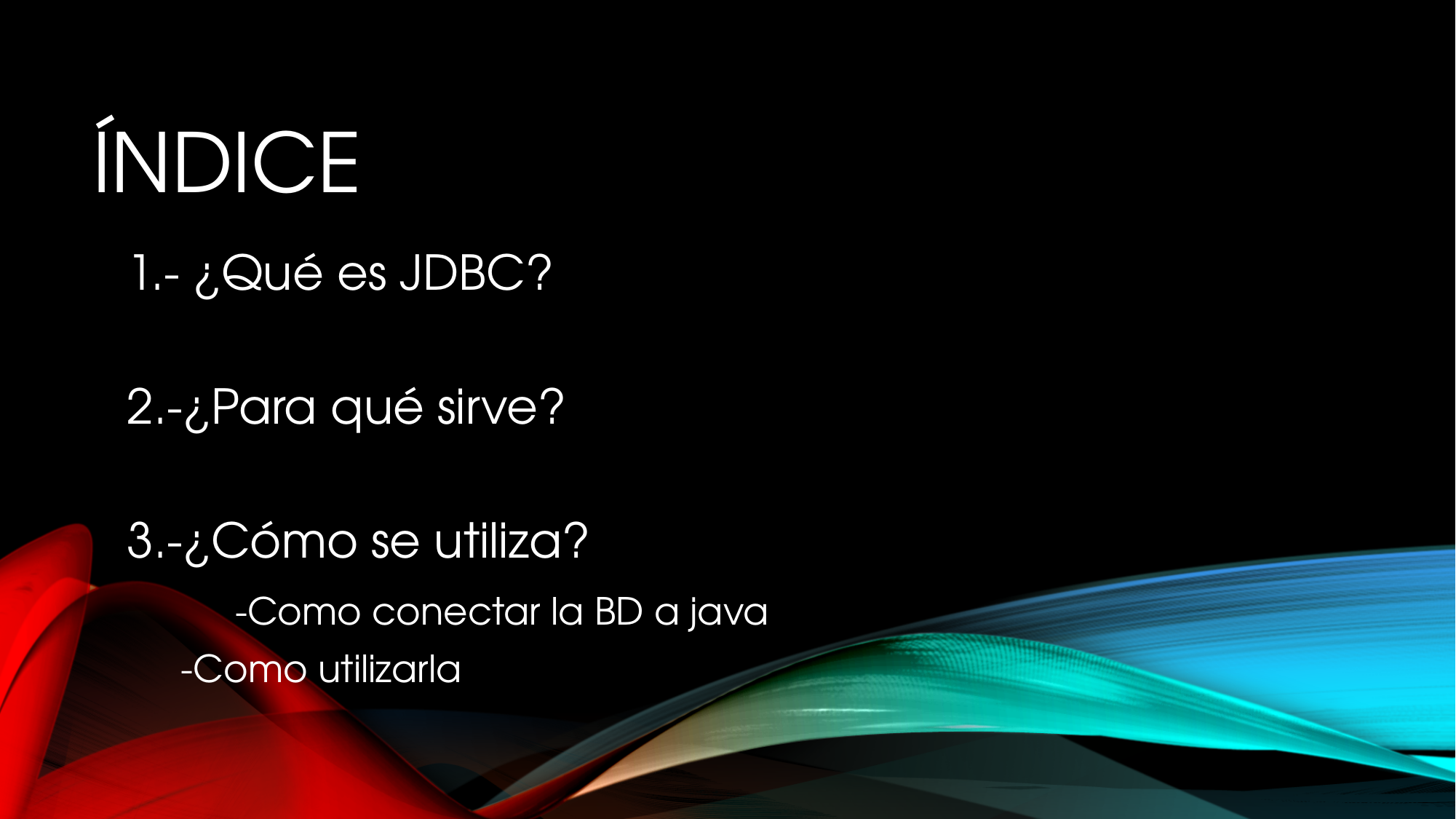

# ÍNDICE
1.- ¿Qué es JDBC?

2.-¿Para qué sirve?

3.-¿Cómo se utiliza?
	-Como conectar la BD a java
-Como utilizarla